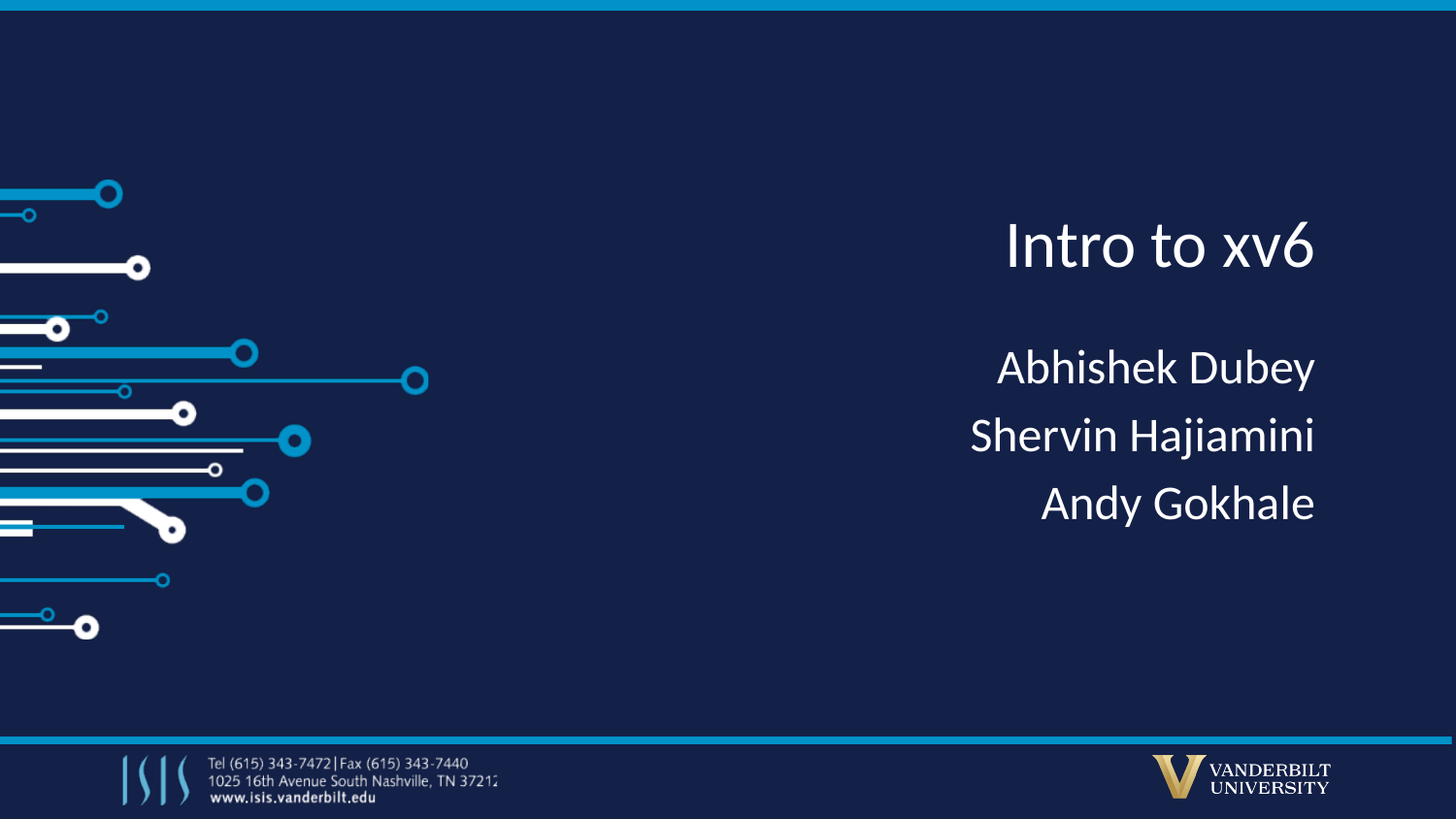

# Intro to xv6
Abhishek Dubey
Shervin Hajiamini
Andy Gokhale